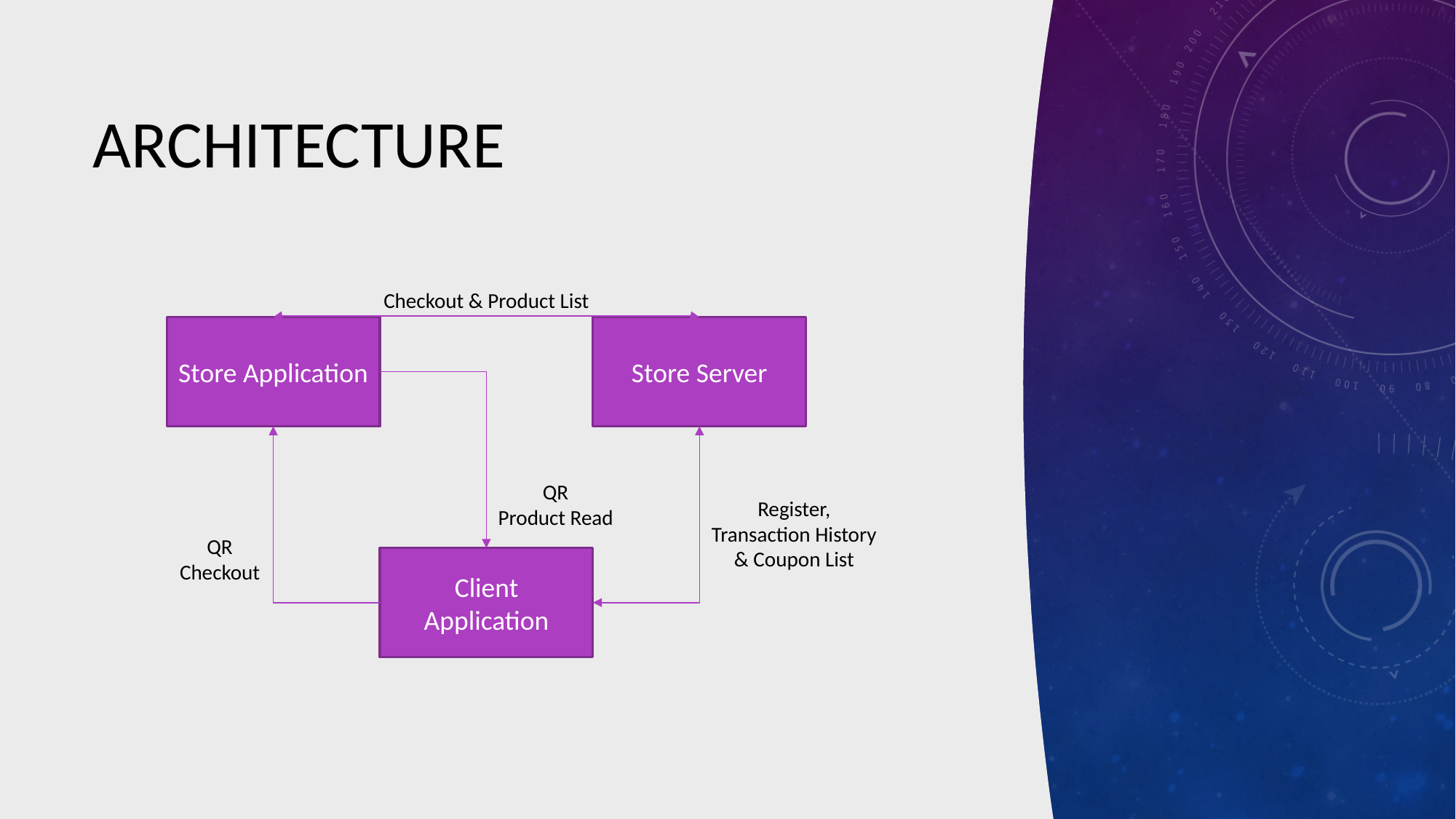

# Architecture
Checkout & Product List
Store Application
Store Server
QR
Product Read
Register,
Transaction History
& Coupon List
QR
Checkout
Client Application